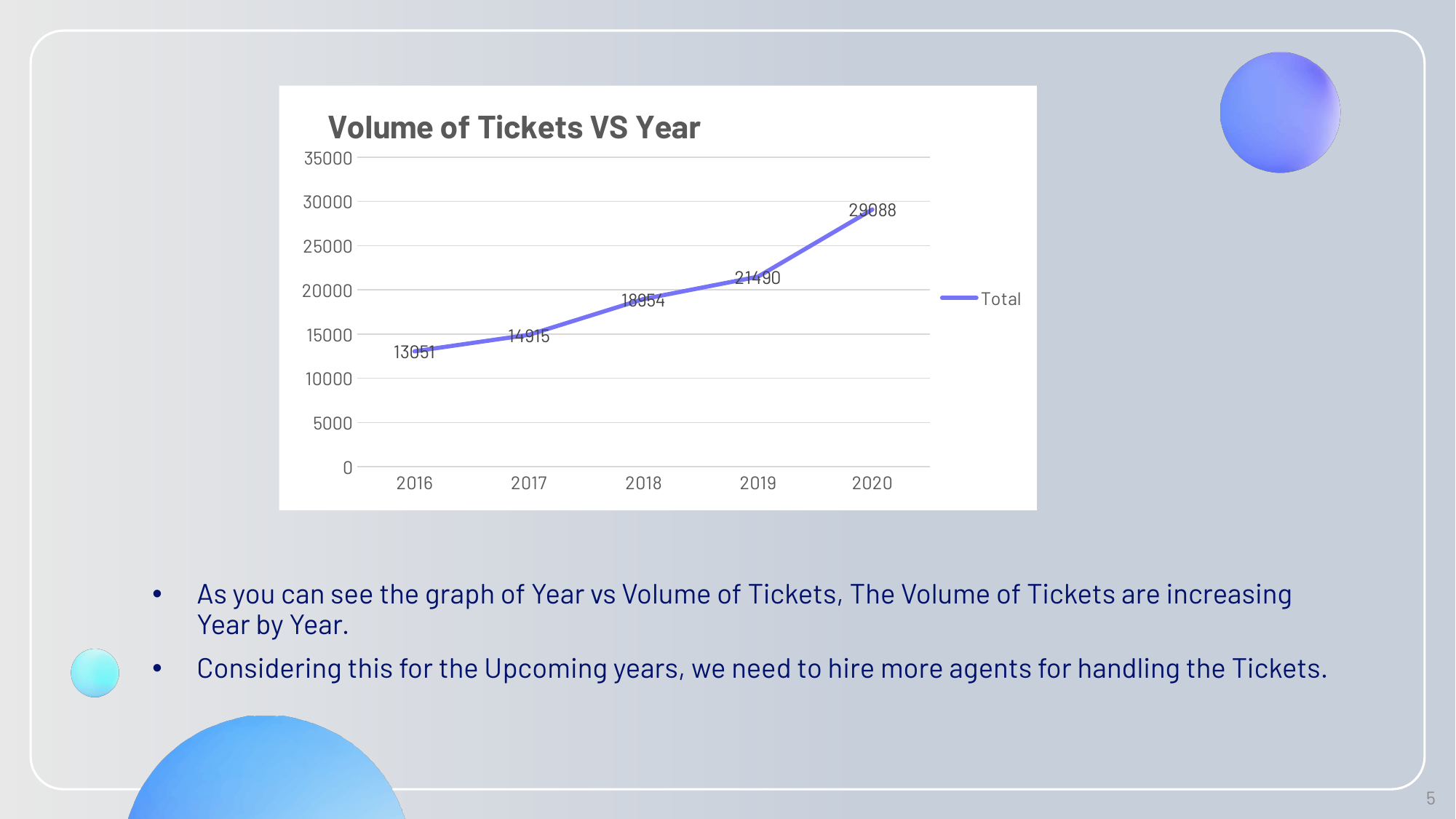

### Chart: Volume of Tickets VS Year

| Category | Total |
|---|---|
| 2016 | 13051.0 |
| 2017 | 14915.0 |
| 2018 | 18954.0 |
| 2019 | 21490.0 |
| 2020 | 29088.0 |
As you can see the graph of Year vs Volume of Tickets, The Volume of Tickets are increasing Year by Year.
Considering this for the Upcoming years, we need to hire more agents for handling the Tickets.

5